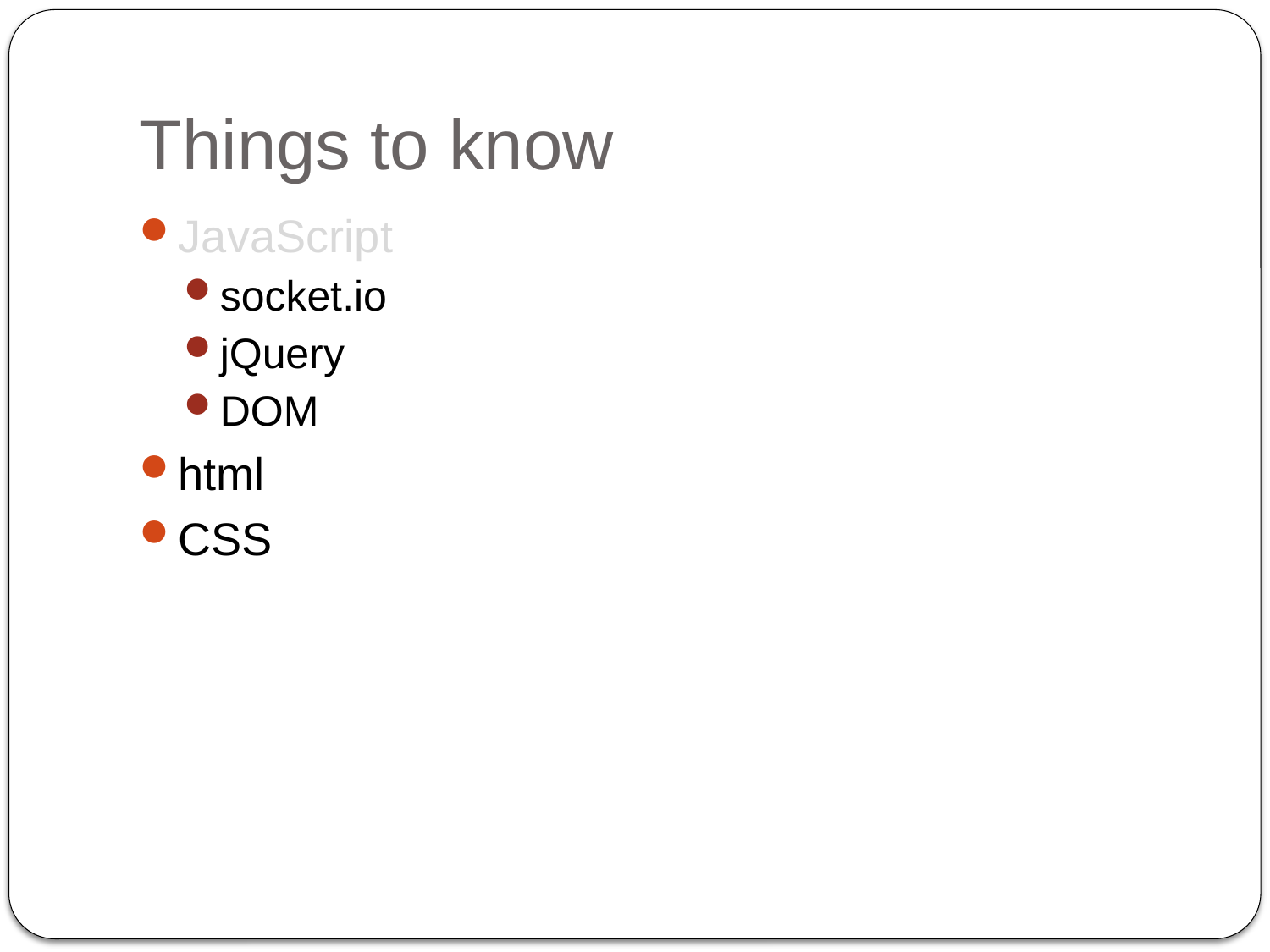

# Things to know
JavaScript
socket.io
jQuery
DOM
html
CSS